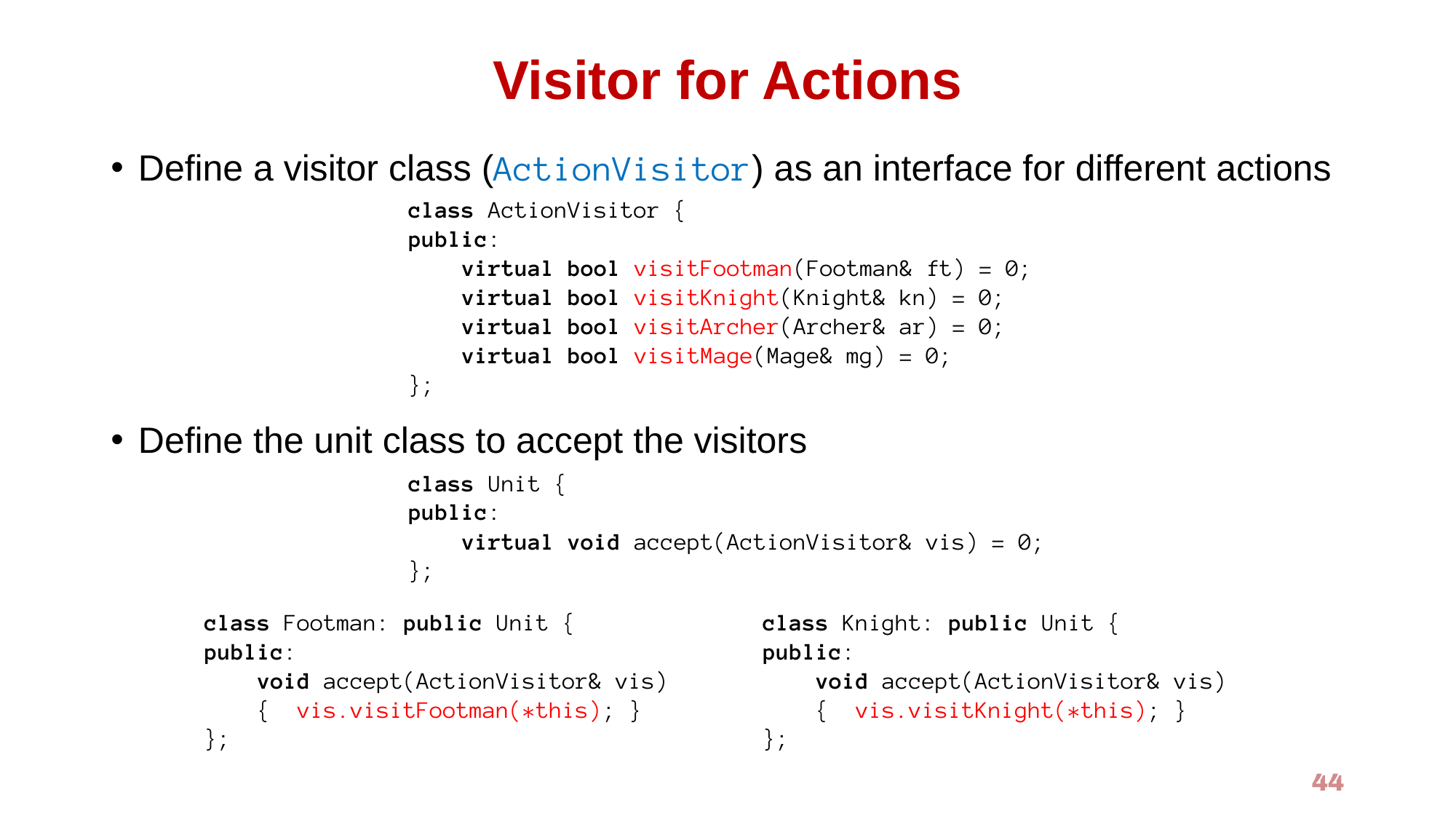

# Visitor for Actions
Define a visitor class (ActionVisitor) as an interface for different actions

Define the unit class to accept the visitors
class ActionVisitor {
public:
    virtual bool visitFootman(Footman& ft) = 0;
    virtual bool visitKnight(Knight& kn) = 0;
    virtual bool visitArcher(Archer& ar) = 0;
    virtual bool visitMage(Mage& mg) = 0;
};
class Unit {
public:
    virtual void accept(ActionVisitor& vis) = 0;
};
class Footman: public Unit {
public:
    void accept(ActionVisitor& vis)
    {  vis.visitFootman(*this); }
};
class Knight: public Unit {
public:
    void accept(ActionVisitor& vis)
    {  vis.visitKnight(*this); }
};
44